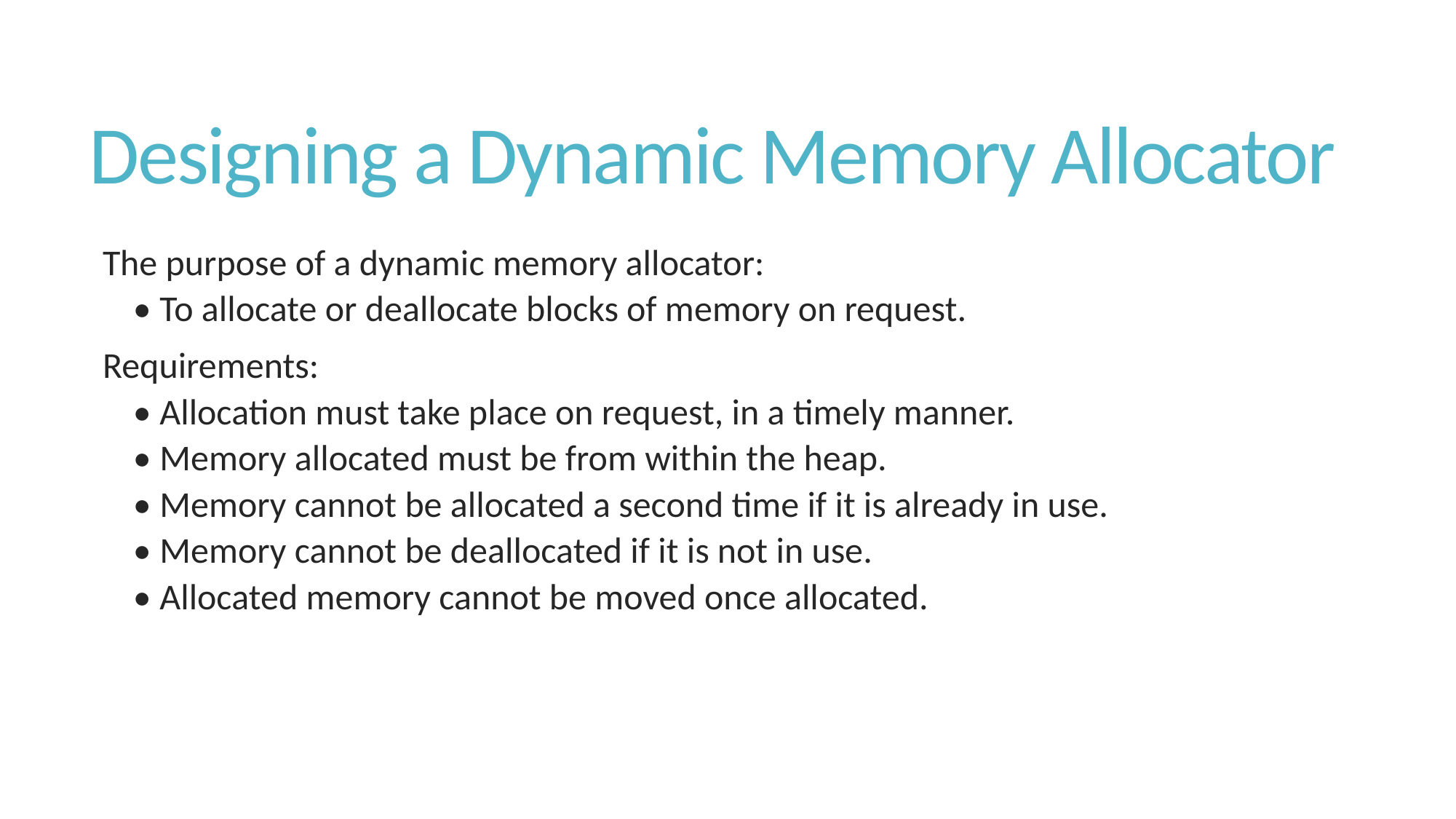

# Designing a Dynamic Memory Allocator
The purpose of a dynamic memory allocator:
• To allocate or deallocate blocks of memory on request.
Requirements:
• Allocation must take place on request, in a timely manner.
• Memory allocated must be from within the heap.
• Memory cannot be allocated a second time if it is already in use.
• Memory cannot be deallocated if it is not in use.
• Allocated memory cannot be moved once allocated.